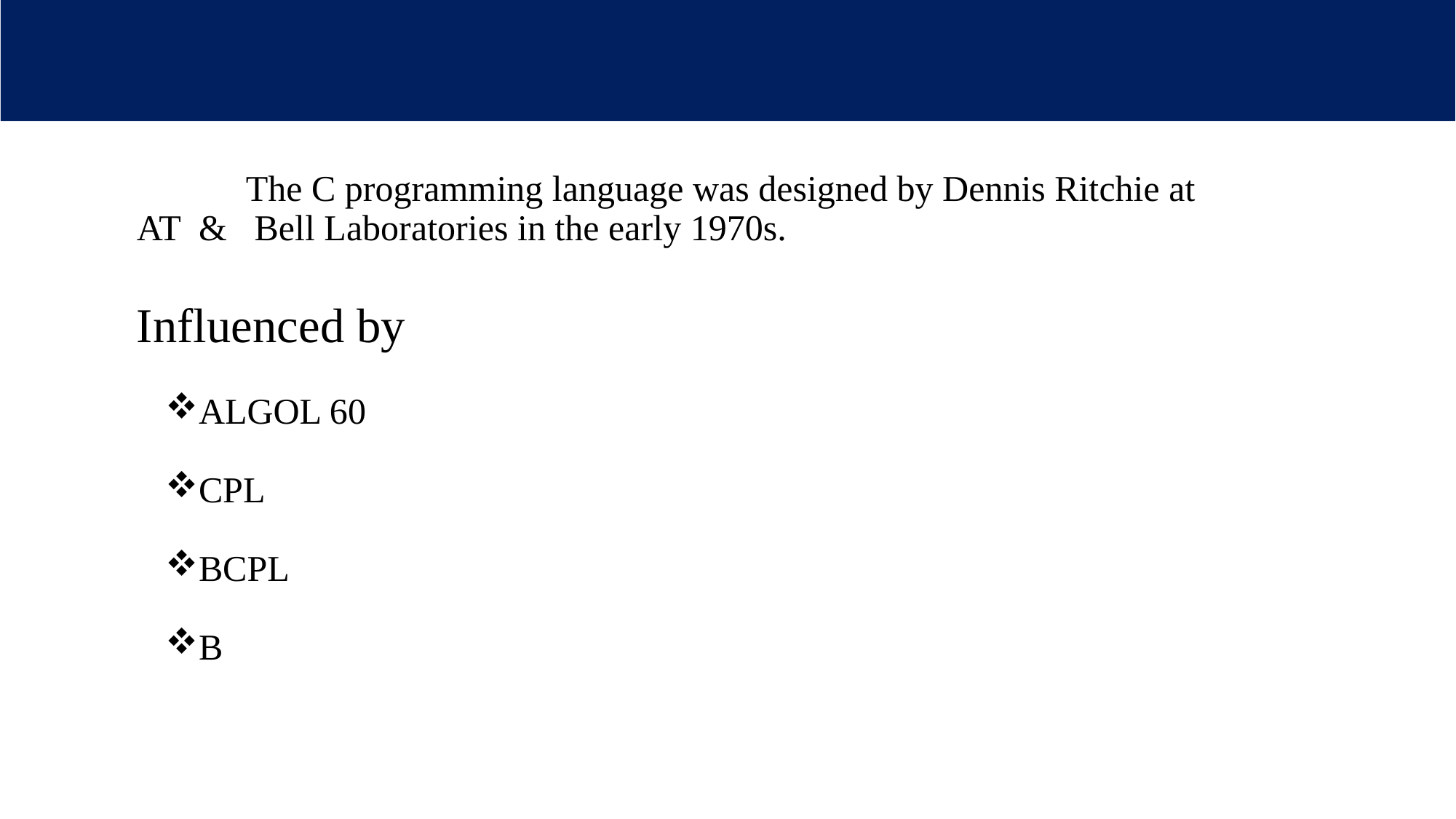

The C programming language was designed by Dennis Ritchie at
AT  &   Bell Laboratories in the early 1970s.

Influenced by

ALGOL 60

CPL

BCPL

B